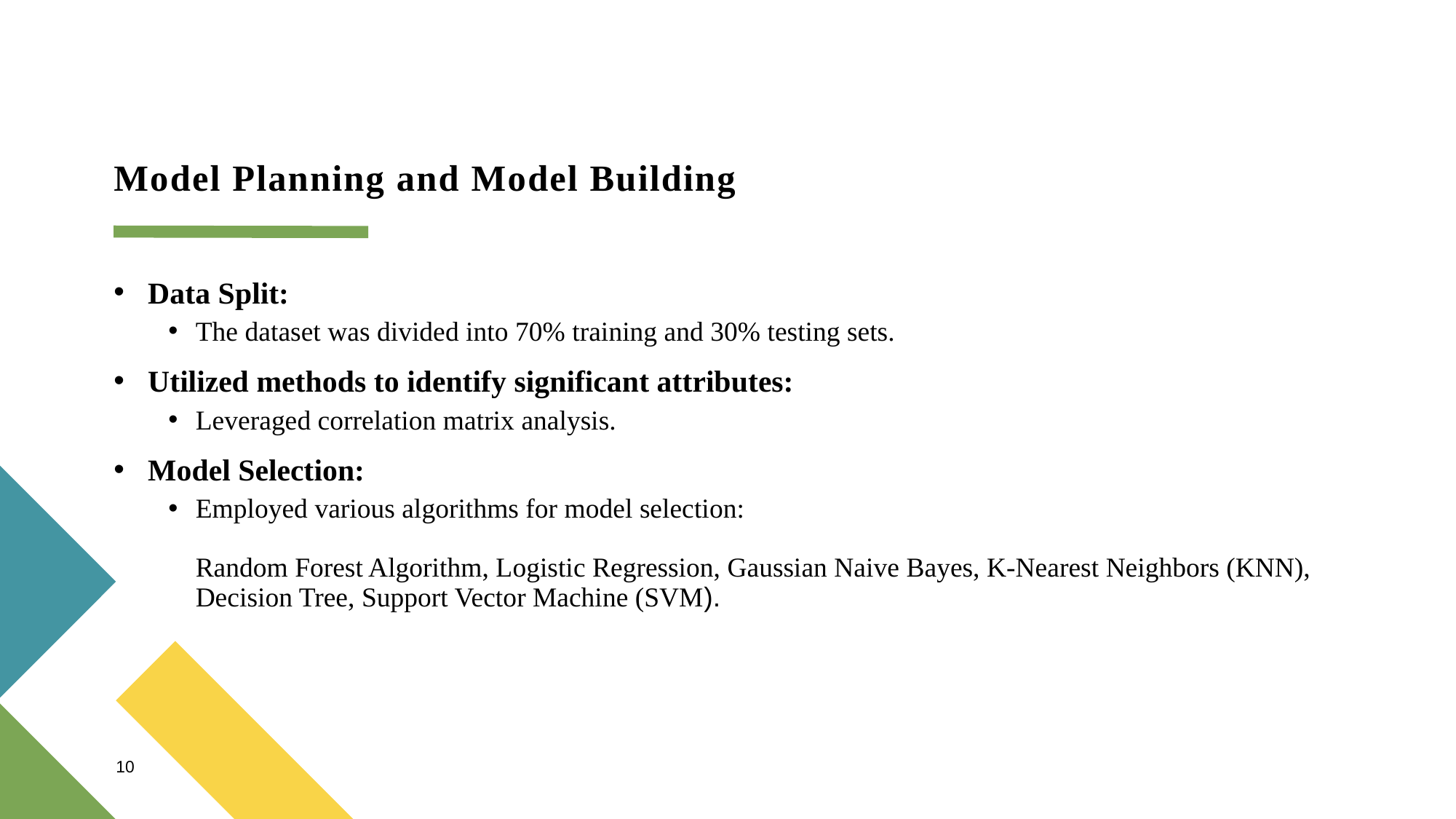

# Model Planning and Model Building
Data Split:
The dataset was divided into 70% training and 30% testing sets.
Utilized methods to identify significant attributes:
Leveraged correlation matrix analysis.
Model Selection:
Employed various algorithms for model selection:
Random Forest Algorithm, Logistic Regression, Gaussian Naive Bayes, K-Nearest Neighbors (KNN),       Decision Tree, Support Vector Machine (SVM).
10